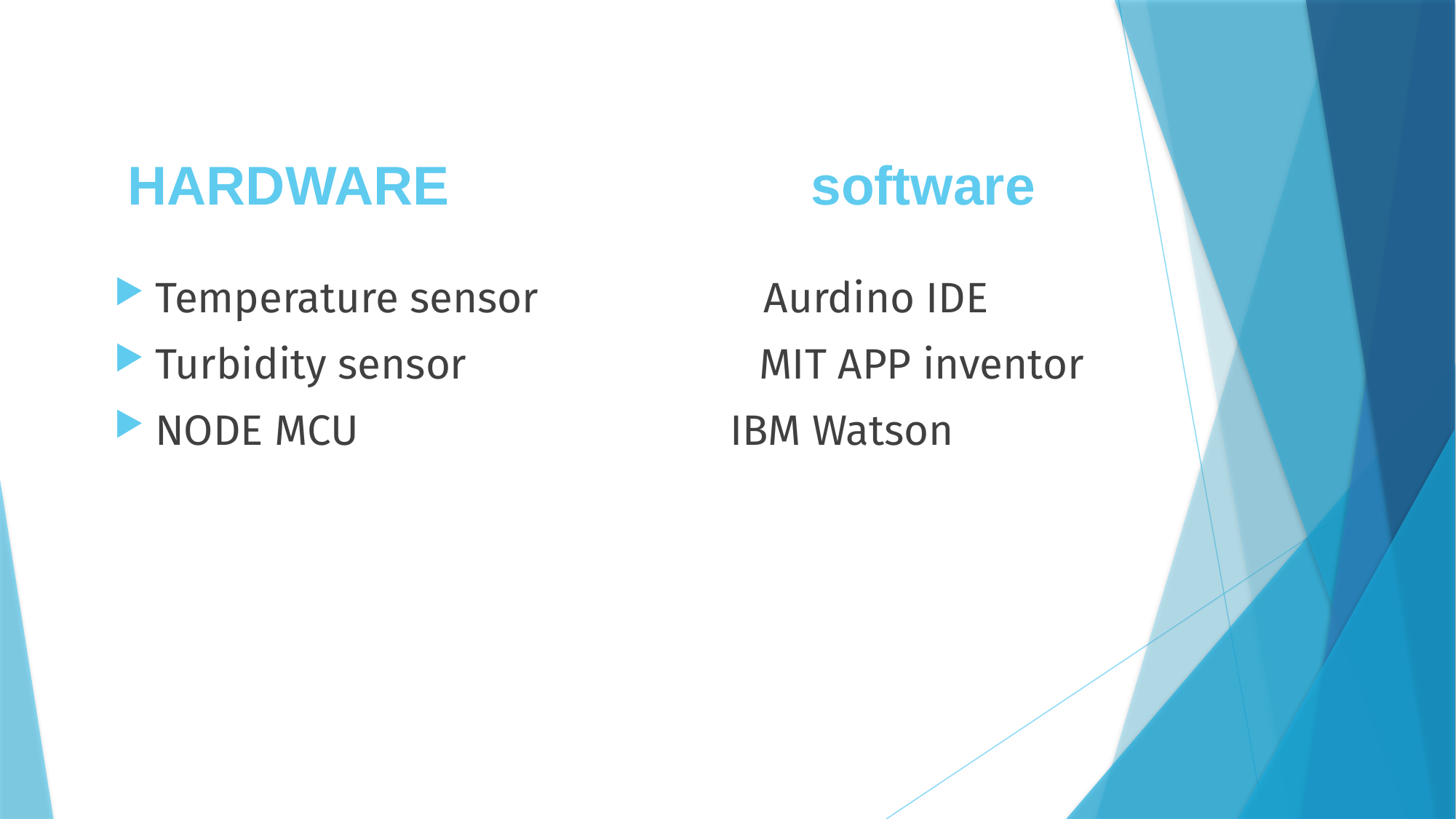

# HARDWARE                        software
Temperature sensor                    Aurdino IDE
Turbidity sensor                          MIT APP inventor
NODE MCU                                 IBM Watson